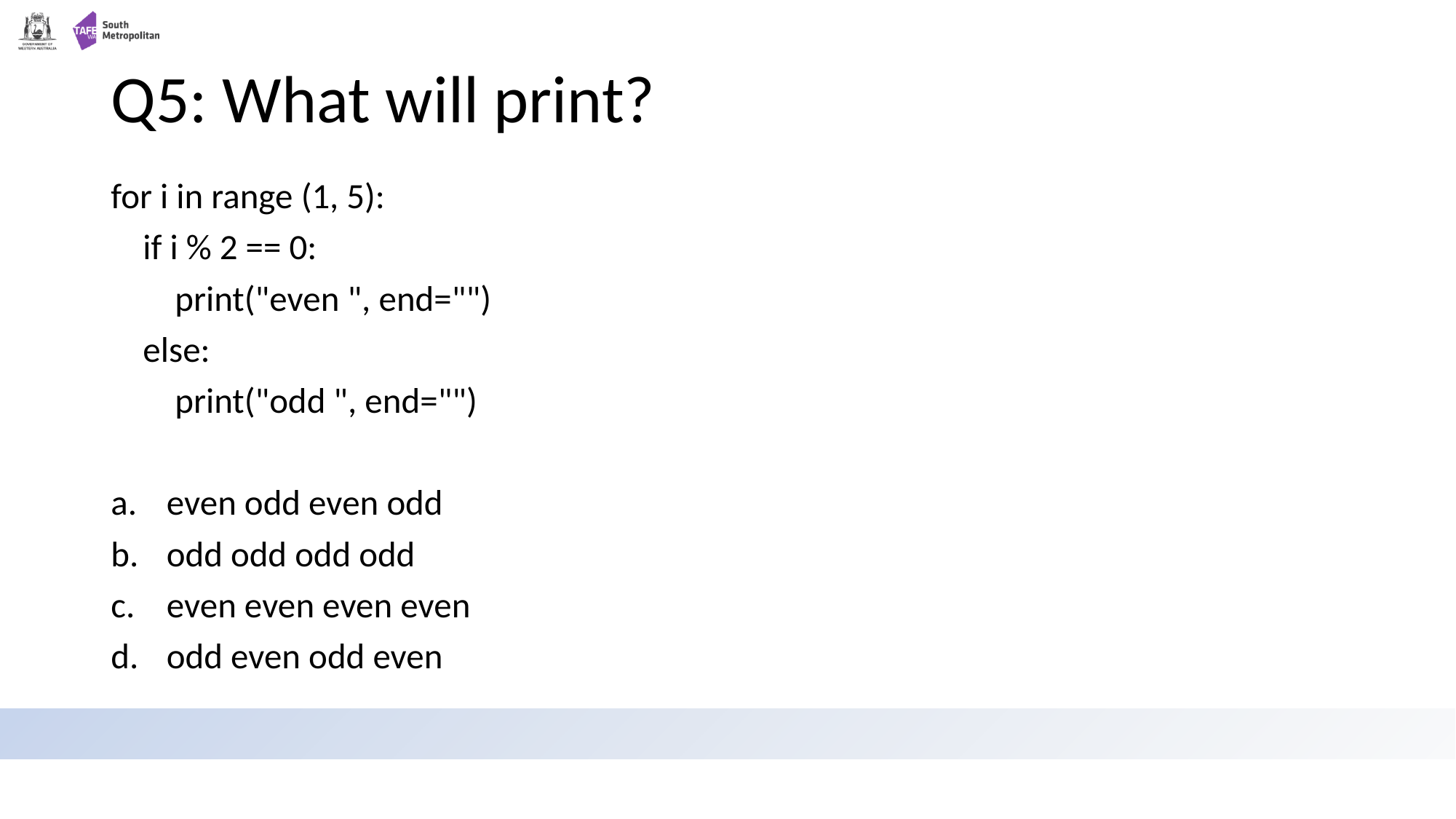

# Q5: What will print?
for i in range (1, 5):
    if i % 2 == 0:
        print("even ", end="")
    else:
        print("odd ", end="")

even odd even odd
odd odd odd odd
even even even even
odd even odd even